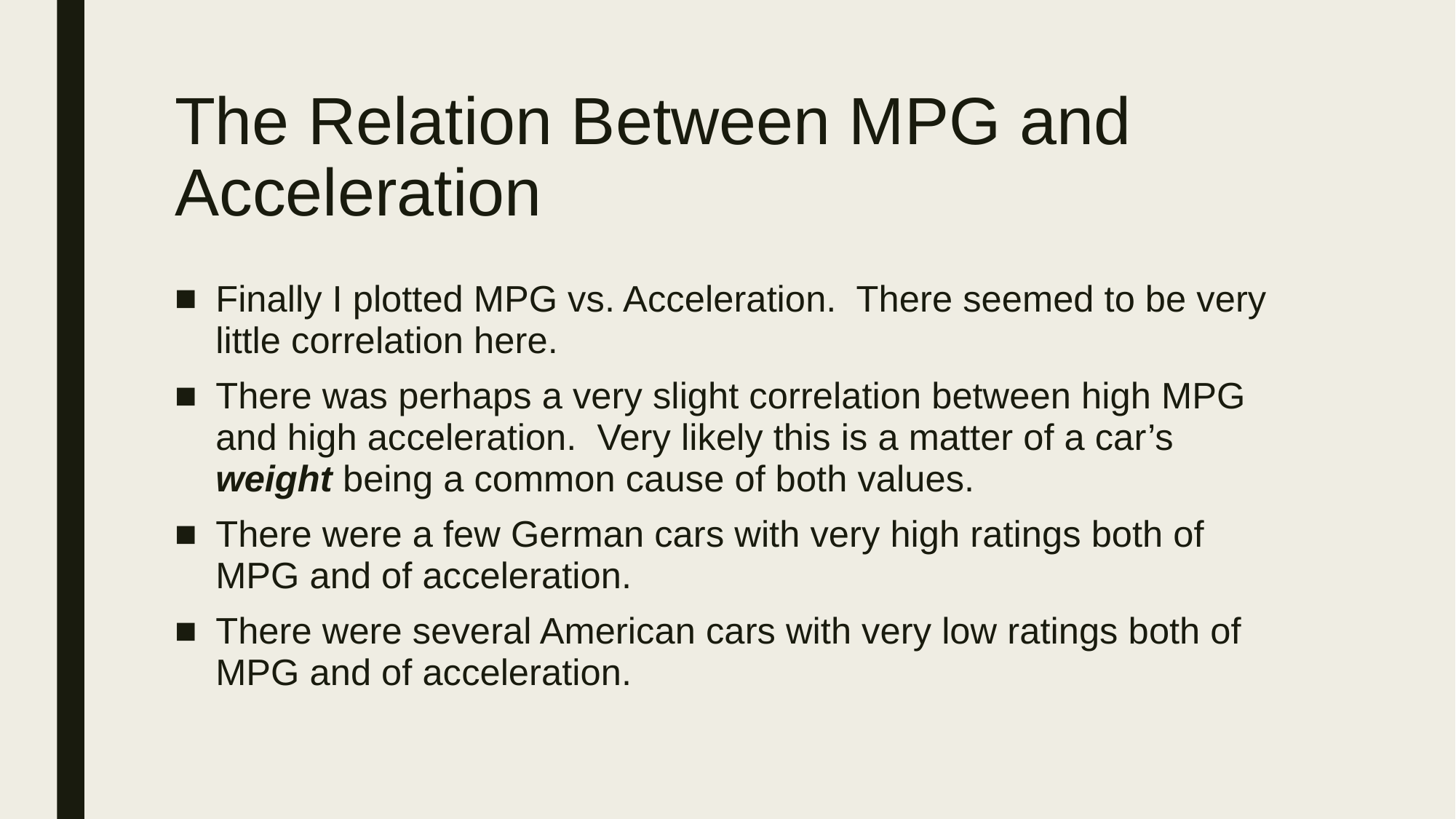

# The Relation Between MPG and Acceleration
Finally I plotted MPG vs. Acceleration.  There seemed to be very little correlation here.
There was perhaps a very slight correlation between high MPG and high acceleration.  Very likely this is a matter of a car’s weight being a common cause of both values.
There were a few German cars with very high ratings both of MPG and of acceleration.
There were several American cars with very low ratings both of MPG and of acceleration.